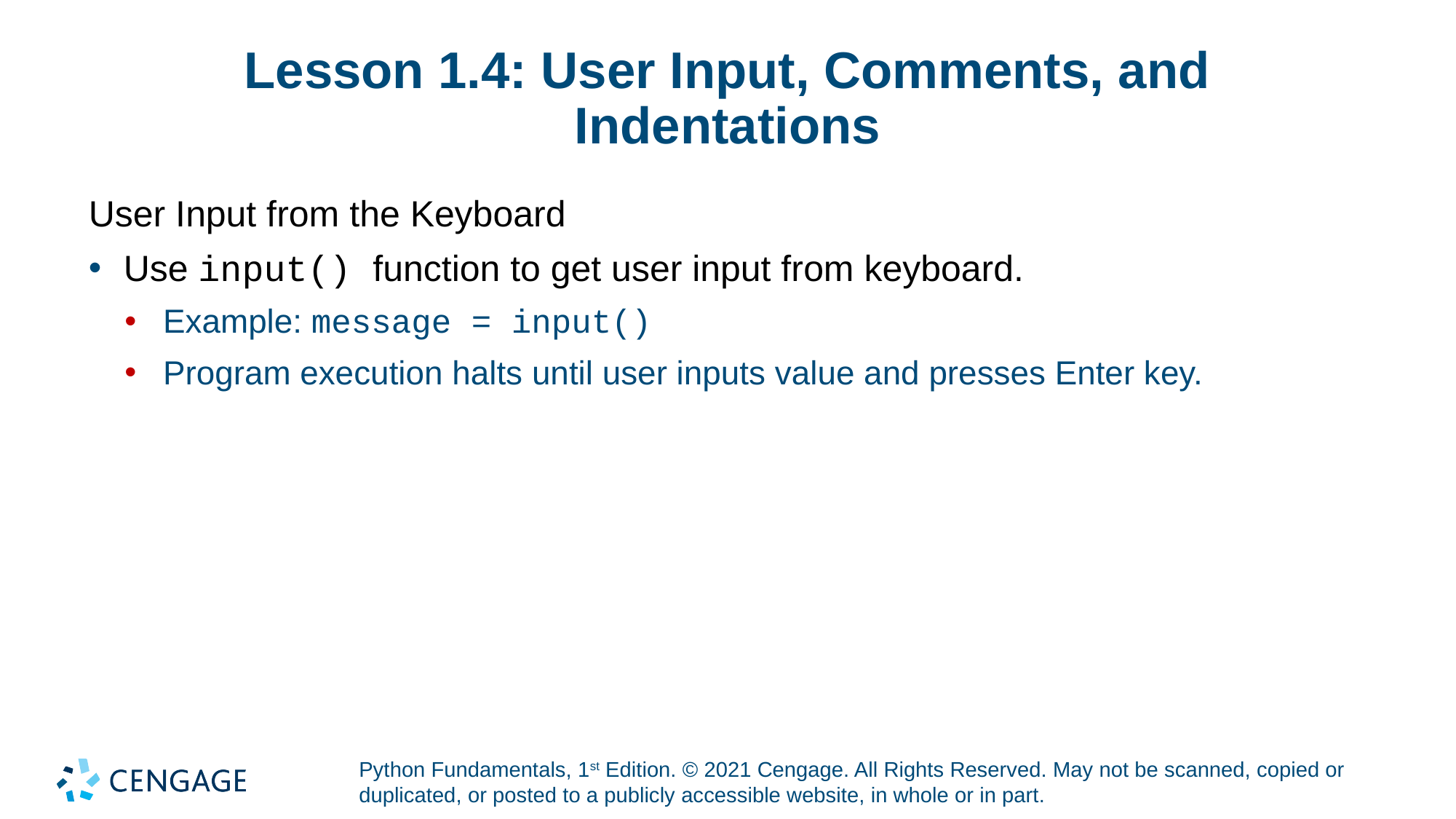

# Lesson 1.4: User Input, Comments, and Indentations
User Input from the Keyboard
Use input() function to get user input from keyboard.
Example: message = input()
Program execution halts until user inputs value and presses Enter key.